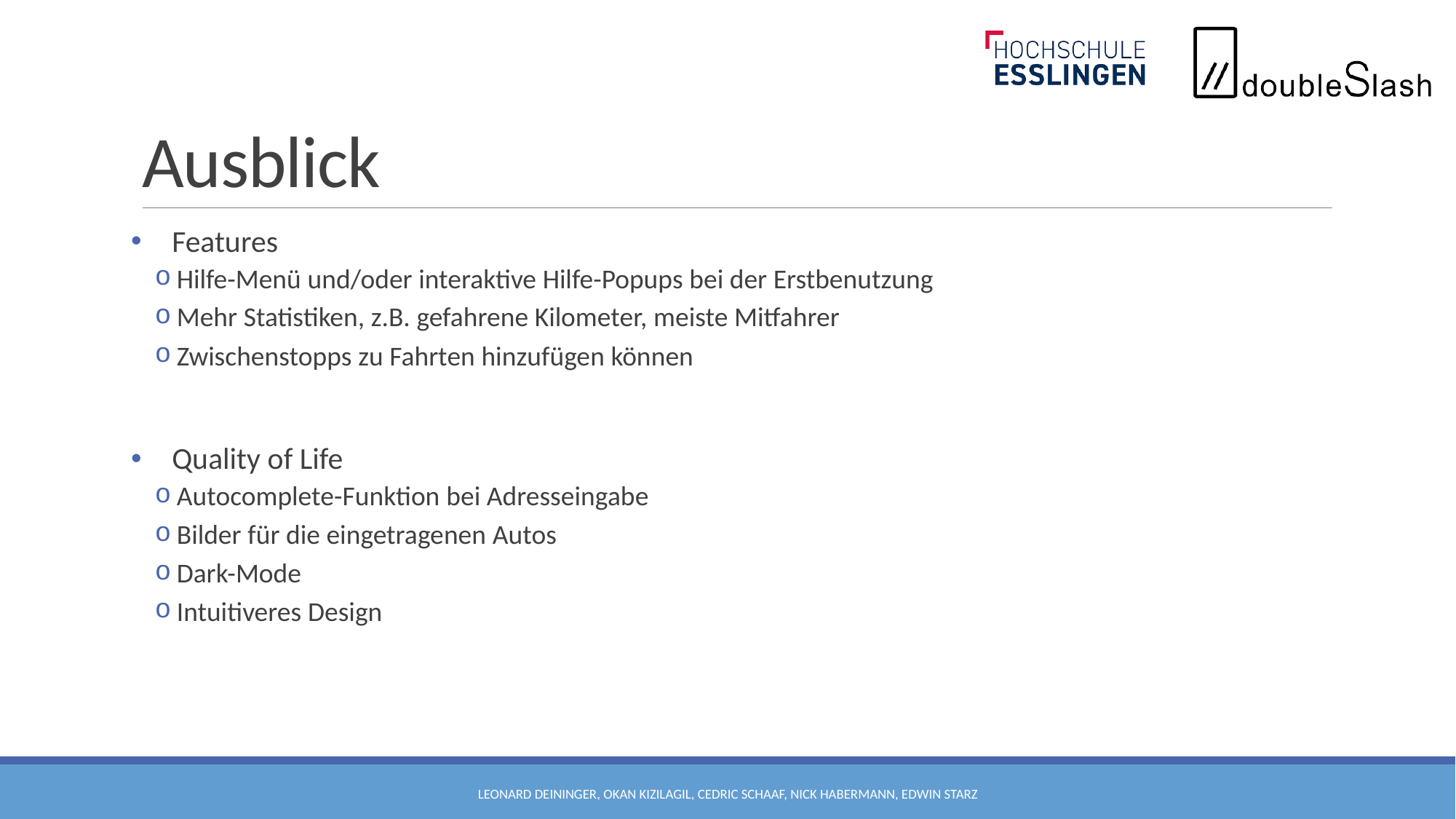

# Ausblick
Features
Hilfe-Menü und/oder interaktive Hilfe-Popups bei der Erstbenutzung
Mehr Statistiken, z.B. gefahrene Kilometer, meiste Mitfahrer
Zwischenstopps zu Fahrten hinzufügen können

Quality of Life
Autocomplete-Funktion bei Adresseingabe
Bilder für die eingetragenen Autos
Dark-Mode
Intuitiveres Design
Leonard Deininger, Okan Kizilagil, Cedric Schaaf, Nick Habermann, Edwin Starz